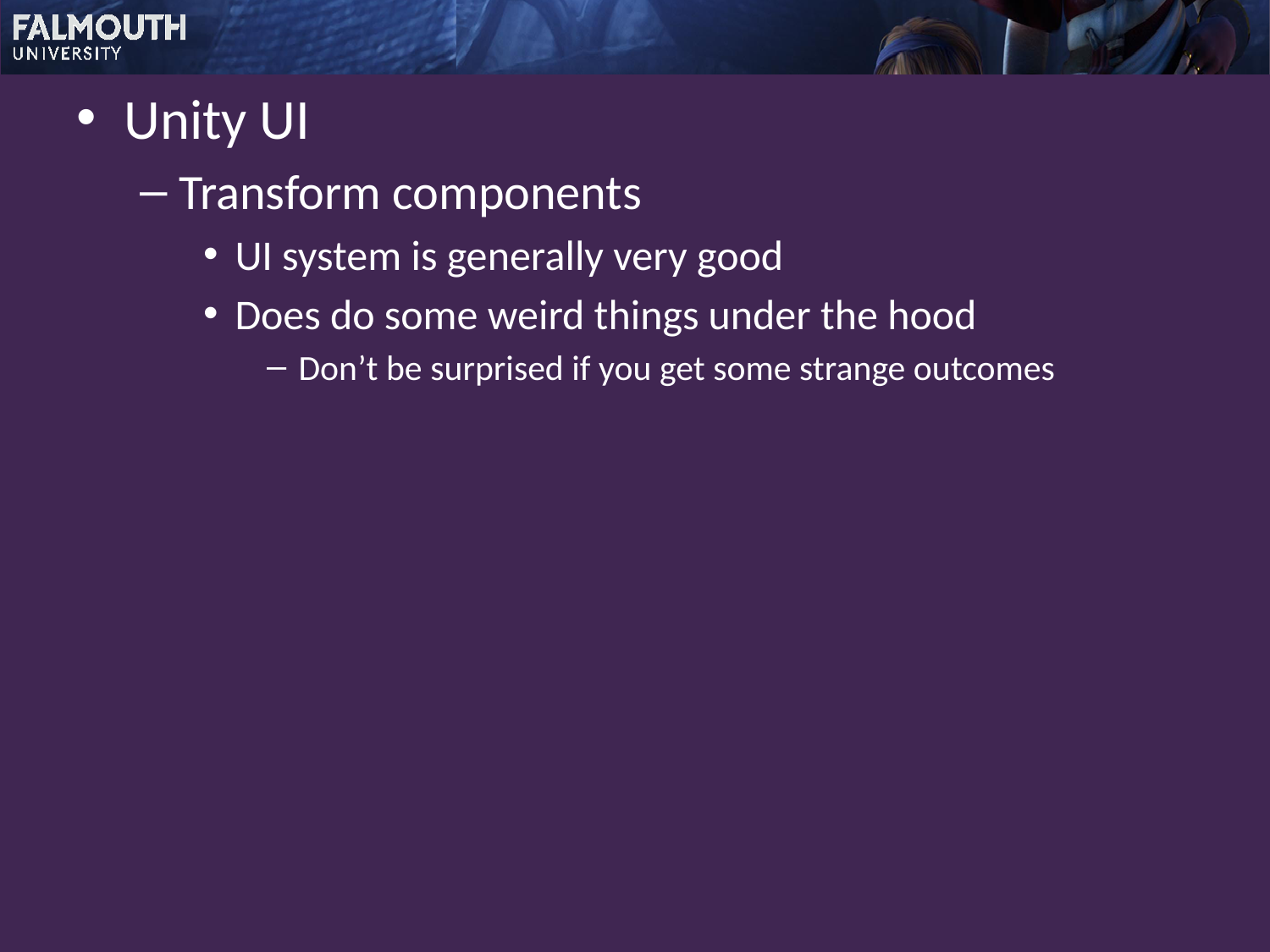

Unity UI
Transform components
UI system is generally very good
Does do some weird things under the hood
Don’t be surprised if you get some strange outcomes